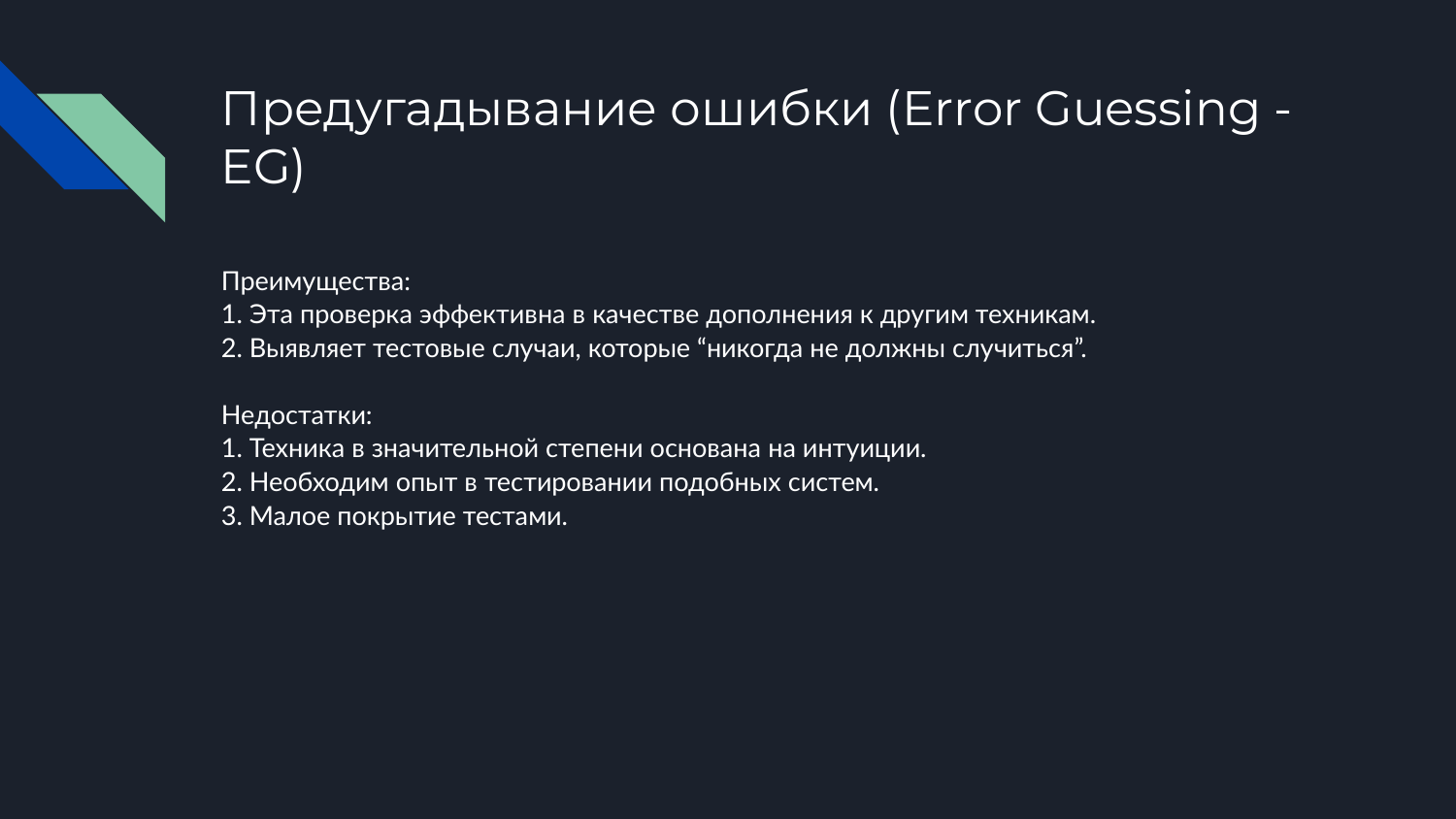

# Предугадывание ошибки (Error Guessing - EG)
Преимущества:
1. Эта проверка эффективна в качестве дополнения к другим техникам.
2. Выявляет тестовые случаи, которые “никогда не должны случиться”.

Недостатки:
1. Техника в значительной степени основана на интуиции.
2. Необходим опыт в тестировании подобных систем.
3. Малое покрытие тестами.